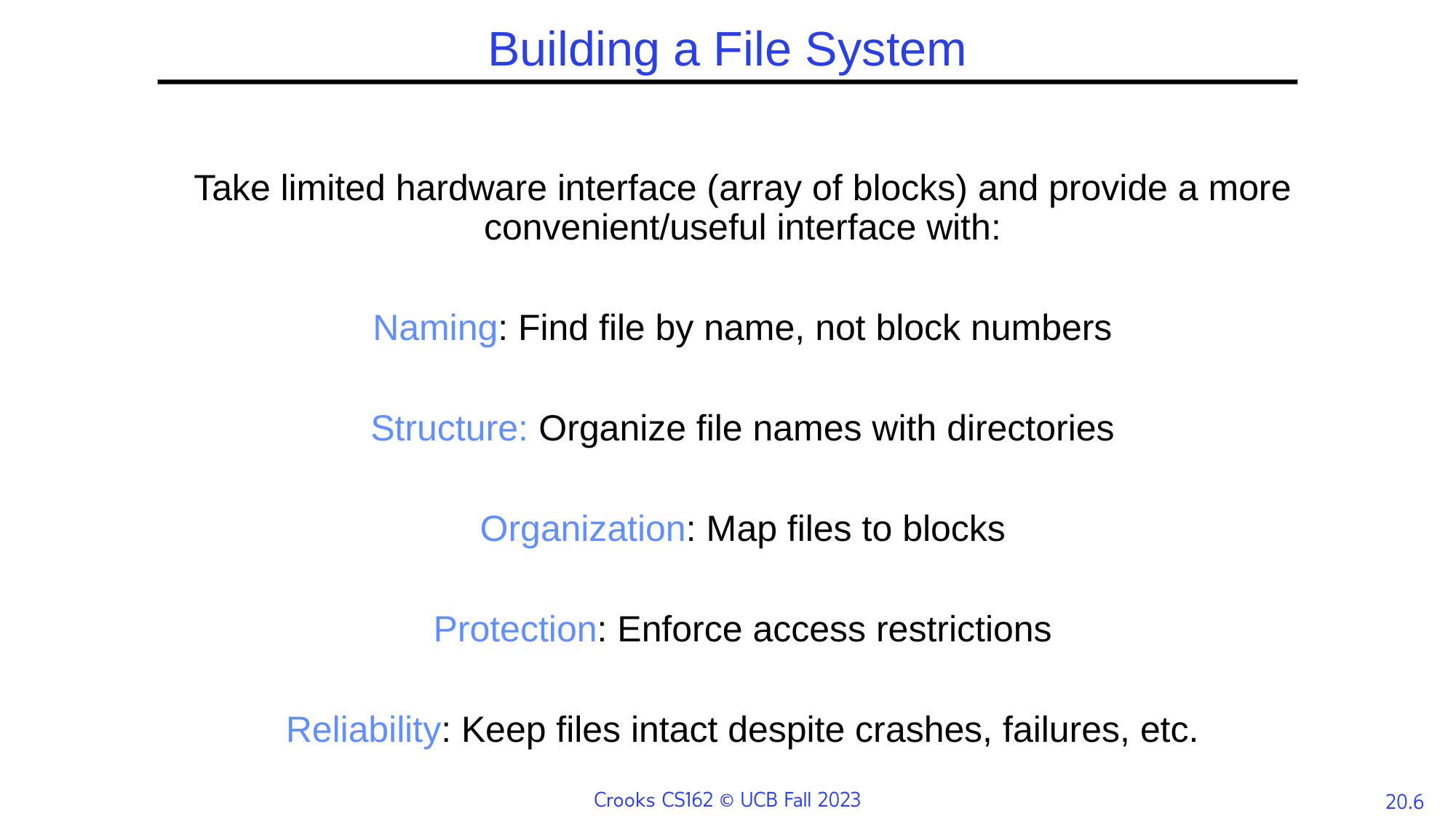

# Building a File System

Take limited hardware interface (array of blocks) and provide a more convenient/useful interface with:

Naming: Find file by name, not block numbers

Structure: Organize file names with directories

Organization: Map files to blocks

Protection: Enforce access restrictions

Reliability: Keep files intact despite crashes, failures, etc.